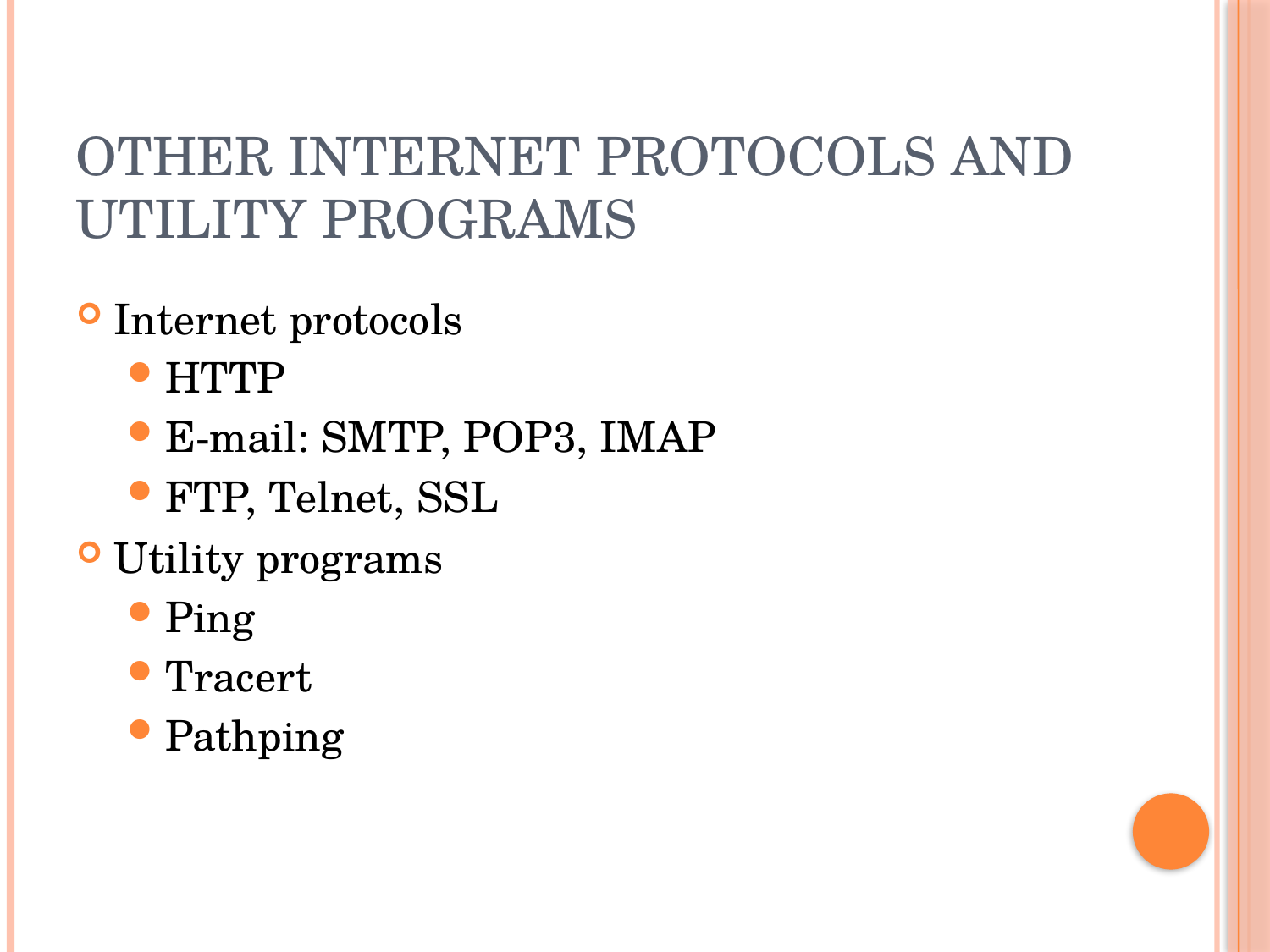

# Other Internet Protocols and Utility Programs
Internet protocols
HTTP
E-mail: SMTP, POP3, IMAP
FTP, Telnet, SSL
Utility programs
Ping
Tracert
Pathping